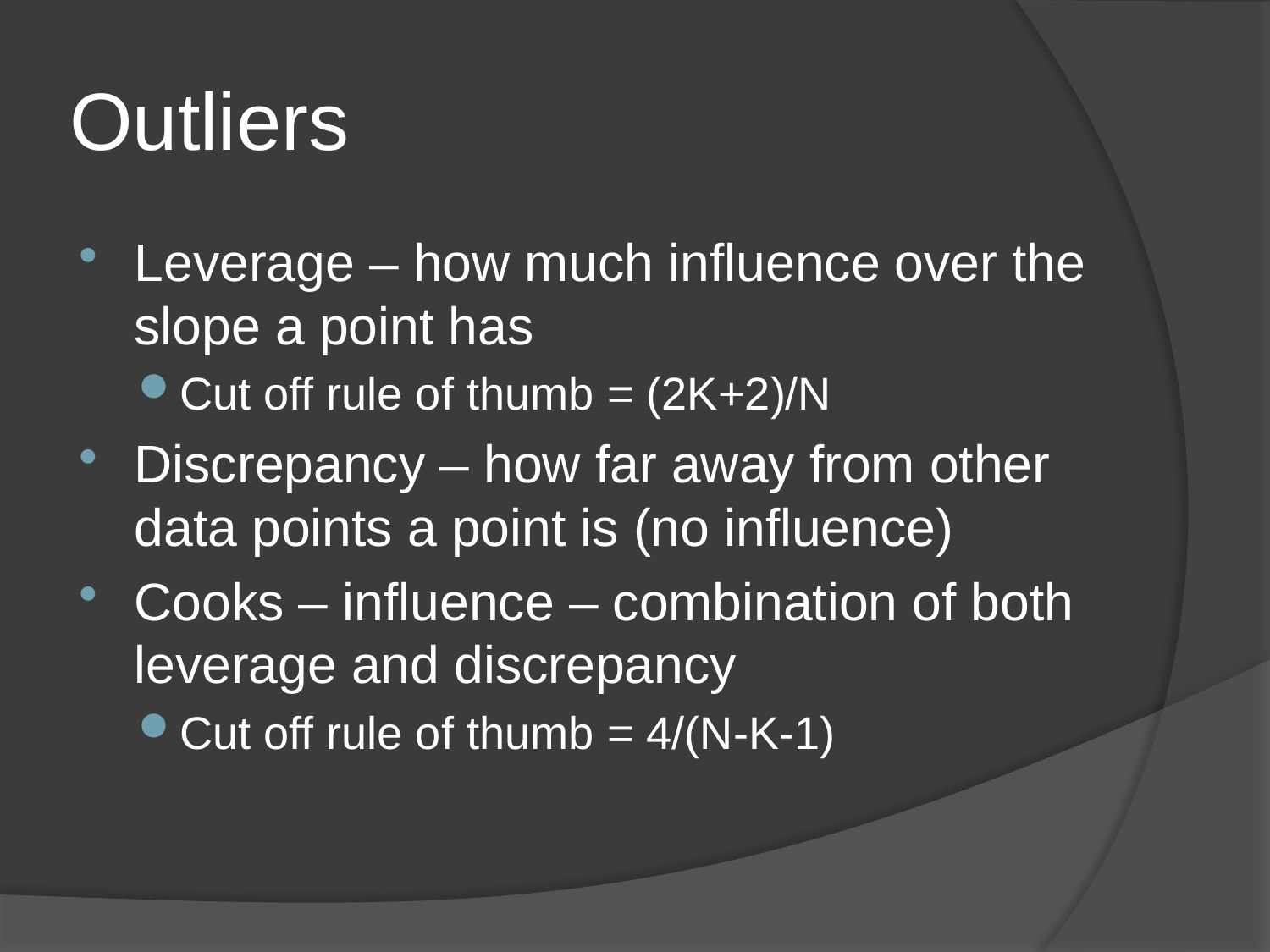

# Outliers
Leverage – how much influence over the slope a point has
Cut off rule of thumb = (2K+2)/N
Discrepancy – how far away from other data points a point is (no influence)
Cooks – influence – combination of both leverage and discrepancy
Cut off rule of thumb = 4/(N-K-1)